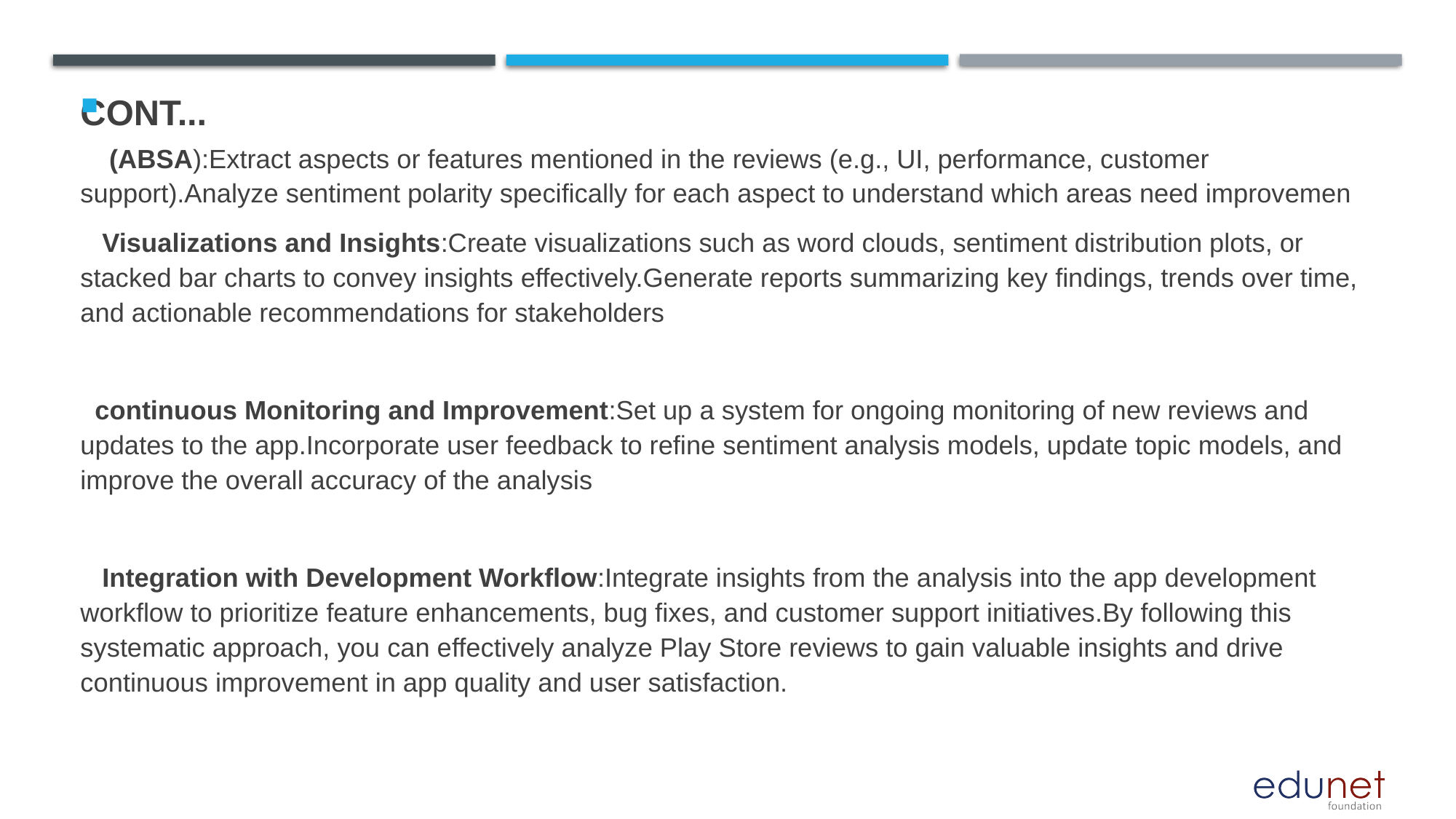

(ABSA):Extract aspects or features mentioned in the reviews (e.g., UI, performance, customer support).Analyze sentiment polarity specifically for each aspect to understand which areas need improvemen
   Visualizations and Insights:Create visualizations such as word clouds, sentiment distribution plots, or stacked bar charts to convey insights effectively.Generate reports summarizing key findings, trends over time, and actionable recommendations for stakeholders

  continuous Monitoring and Improvement:Set up a system for ongoing monitoring of new reviews and updates to the app.Incorporate user feedback to refine sentiment analysis models, update topic models, and improve the overall accuracy of the analysis

   Integration with Development Workflow:Integrate insights from the analysis into the app development workflow to prioritize feature enhancements, bug fixes, and customer support initiatives.By following this systematic approach, you can effectively analyze Play Store reviews to gain valuable insights and drive continuous improvement in app quality and user satisfaction.

# Cont...